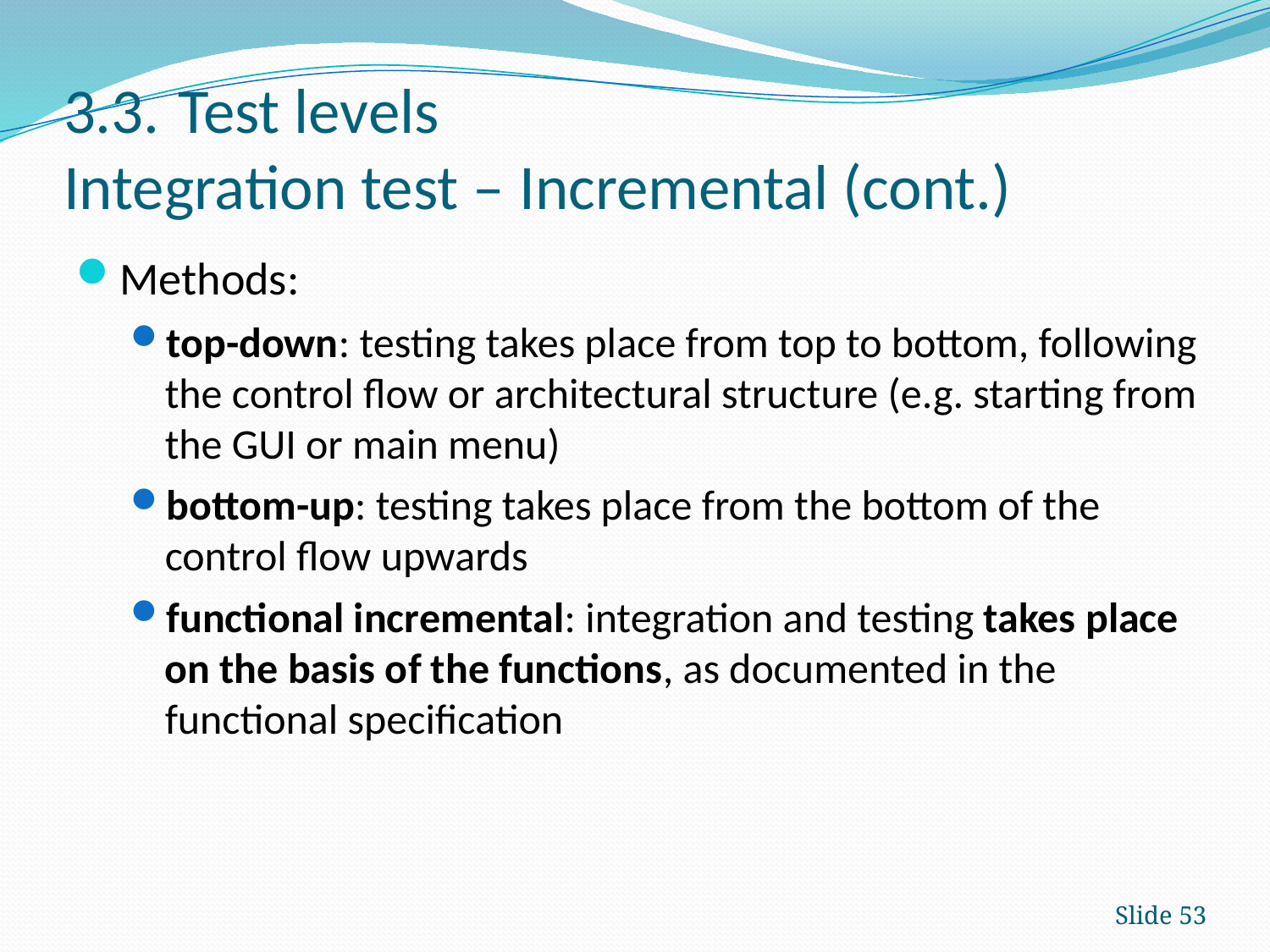

# 3.3.	Test levels Integration test – Incremental (cont.)
Methods:
top-down: testing takes place from top to bottom, following the control flow or architectural structure (e.g. starting from the GUI or main menu)
bottom-up: testing takes place from the bottom of the control flow upwards
functional incremental: integration and testing takes place on the basis of the functions, as documented in the functional specification
Slide 53